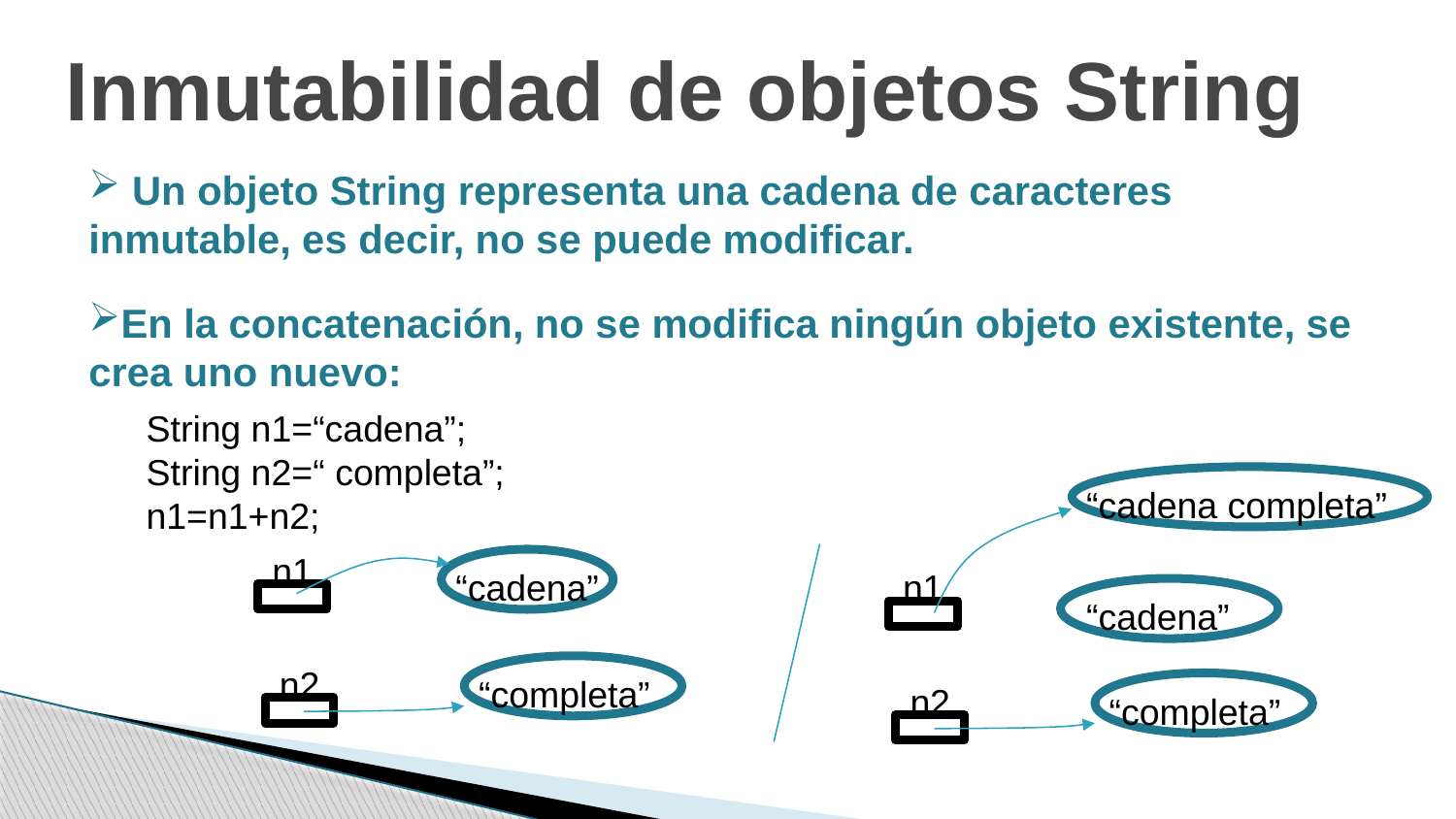

Inmutabilidad de objetos String
 Un objeto String representa una cadena de caracteres inmutable, es decir, no se puede modificar.
En la concatenación, no se modifica ningún objeto existente, se crea uno nuevo:

String n1=“cadena”;
String n2=“ completa”;
n1=n1+n2;

“cadena completa”

n1

“cadena”
n1

“cadena”

n2

“completa”
n2

“completa”